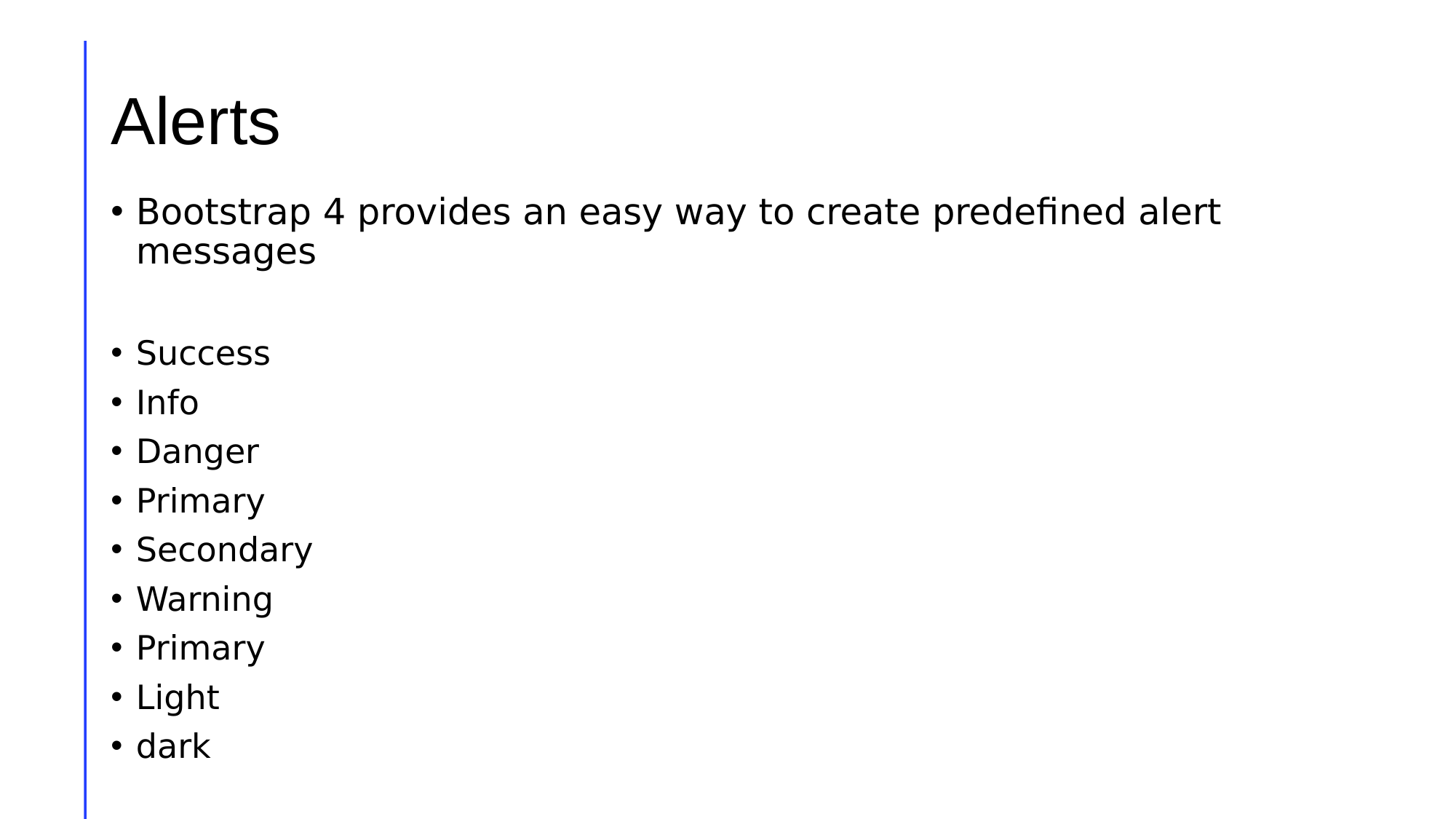

# Alerts
Bootstrap 4 provides an easy way to create predefined alert messages

Success
Info
Danger
Primary
Secondary
Warning
Primary
Light
dark